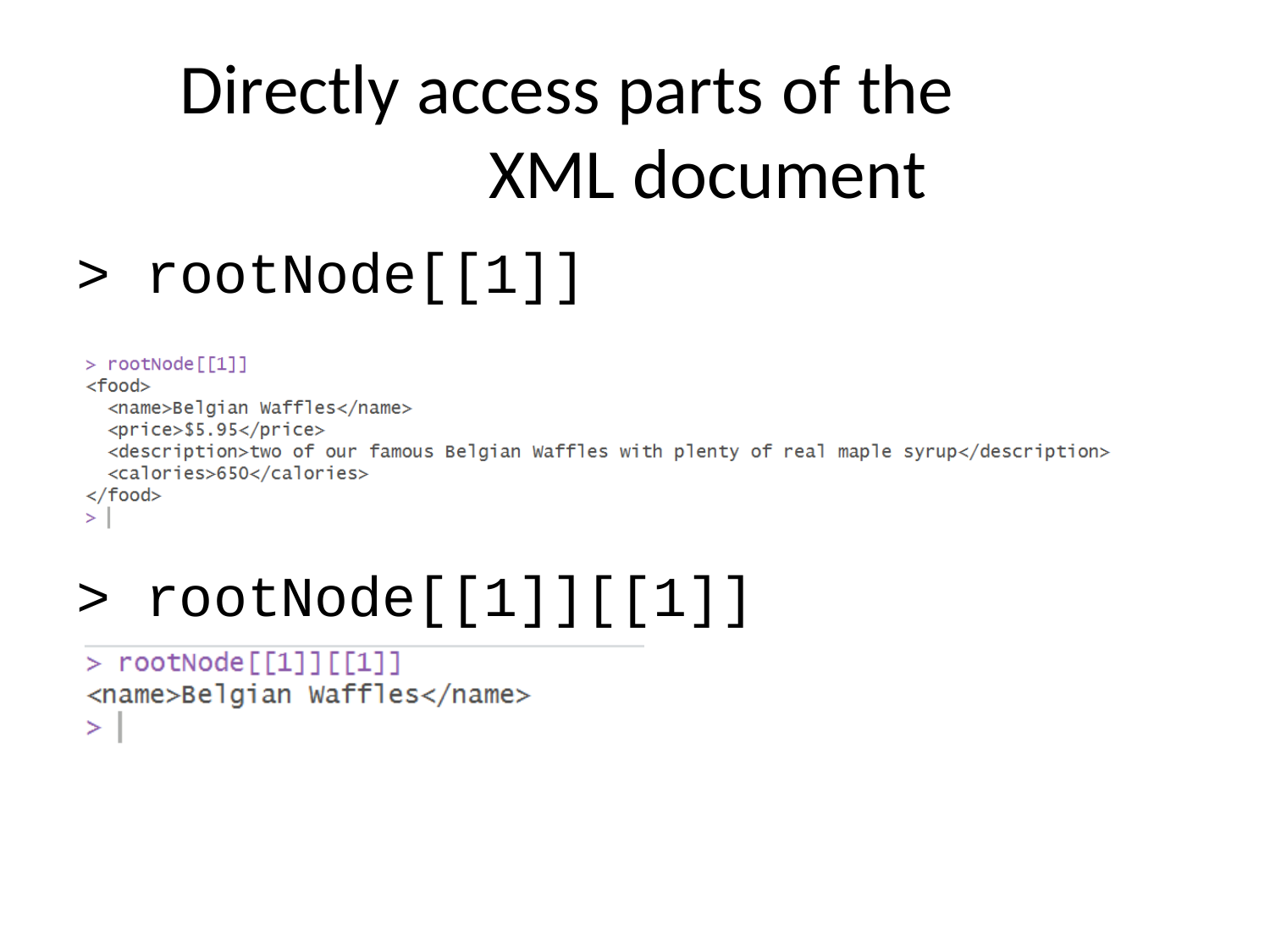

Directly access parts of the XML document
>	rootNode[[1]]

>	rootNode[[1]][[1]]